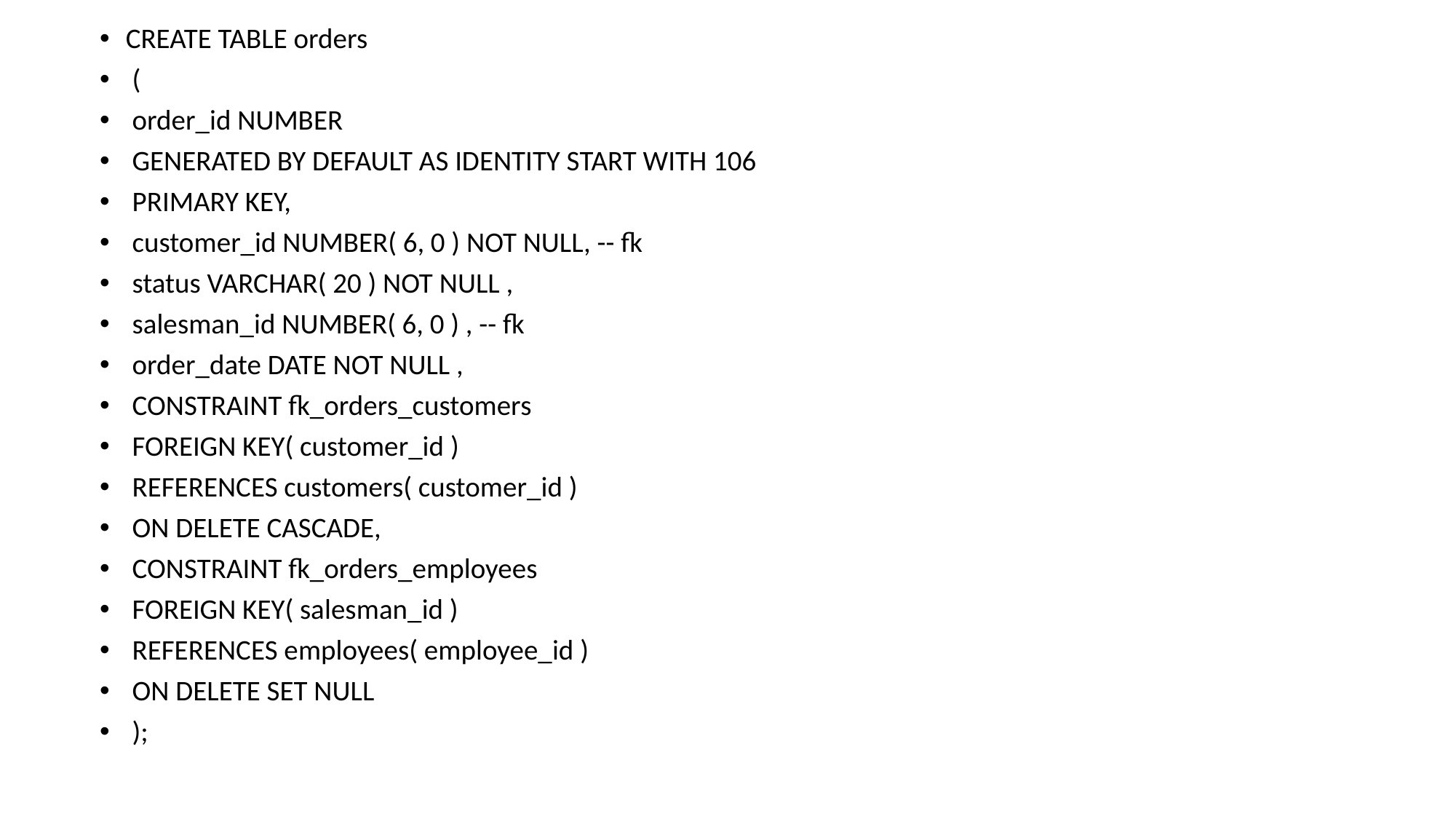

CREATE TABLE orders
 (
 order_id NUMBER
 GENERATED BY DEFAULT AS IDENTITY START WITH 106
 PRIMARY KEY,
 customer_id NUMBER( 6, 0 ) NOT NULL, -- fk
 status VARCHAR( 20 ) NOT NULL ,
 salesman_id NUMBER( 6, 0 ) , -- fk
 order_date DATE NOT NULL ,
 CONSTRAINT fk_orders_customers
 FOREIGN KEY( customer_id )
 REFERENCES customers( customer_id )
 ON DELETE CASCADE,
 CONSTRAINT fk_orders_employees
 FOREIGN KEY( salesman_id )
 REFERENCES employees( employee_id )
 ON DELETE SET NULL
 );